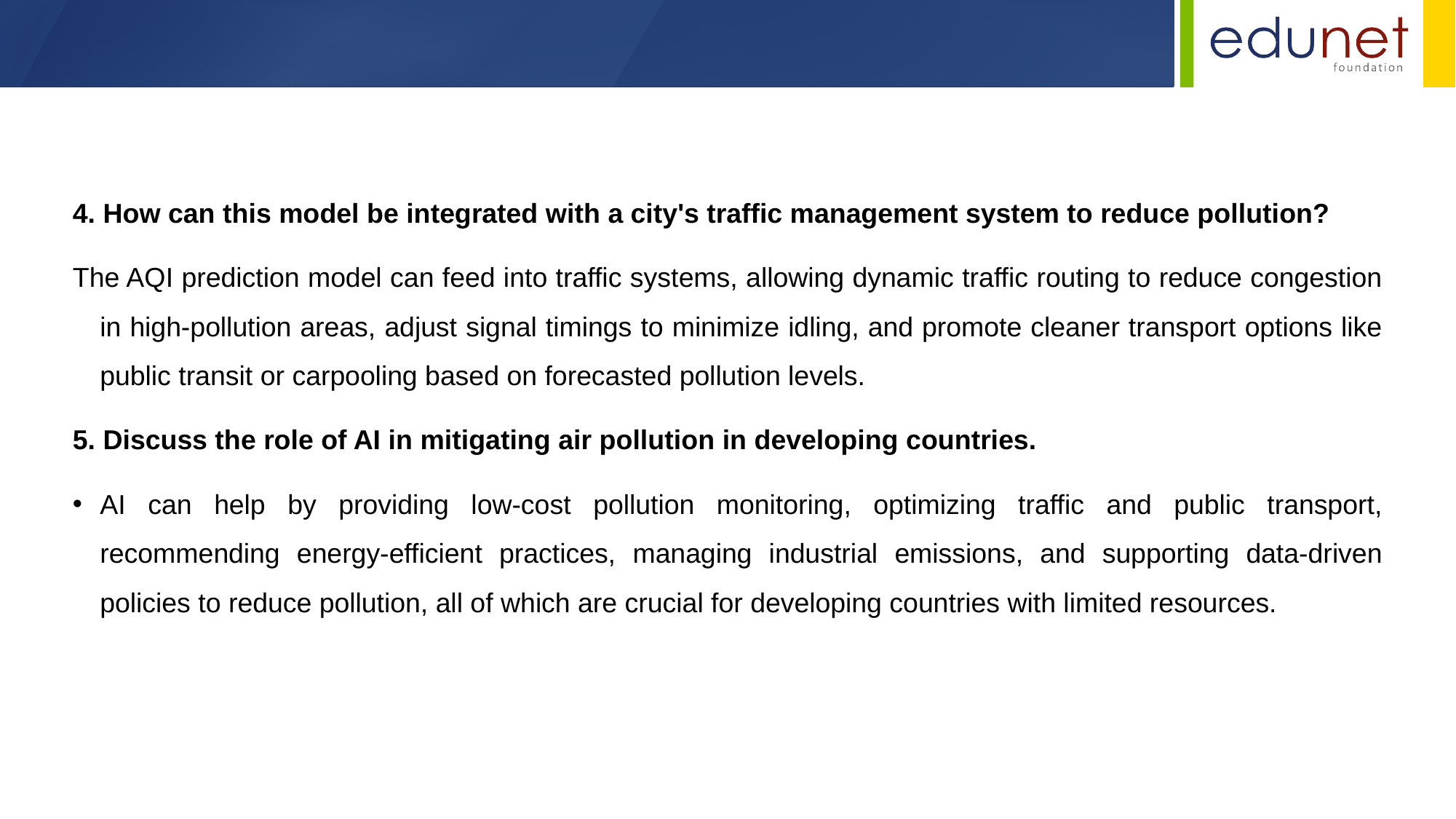

# 4. How can this model be integrated with a city's traffic management system to reduce pollution?
The AQI prediction model can feed into traffic systems, allowing dynamic traffic routing to reduce congestion in high-pollution areas, adjust signal timings to minimize idling, and promote cleaner transport options like public transit or carpooling based on forecasted pollution levels.
5. Discuss the role of AI in mitigating air pollution in developing countries.
AI can help by providing low-cost pollution monitoring, optimizing traffic and public transport, recommending energy-efficient practices, managing industrial emissions, and supporting data-driven policies to reduce pollution, all of which are crucial for developing countries with limited resources.